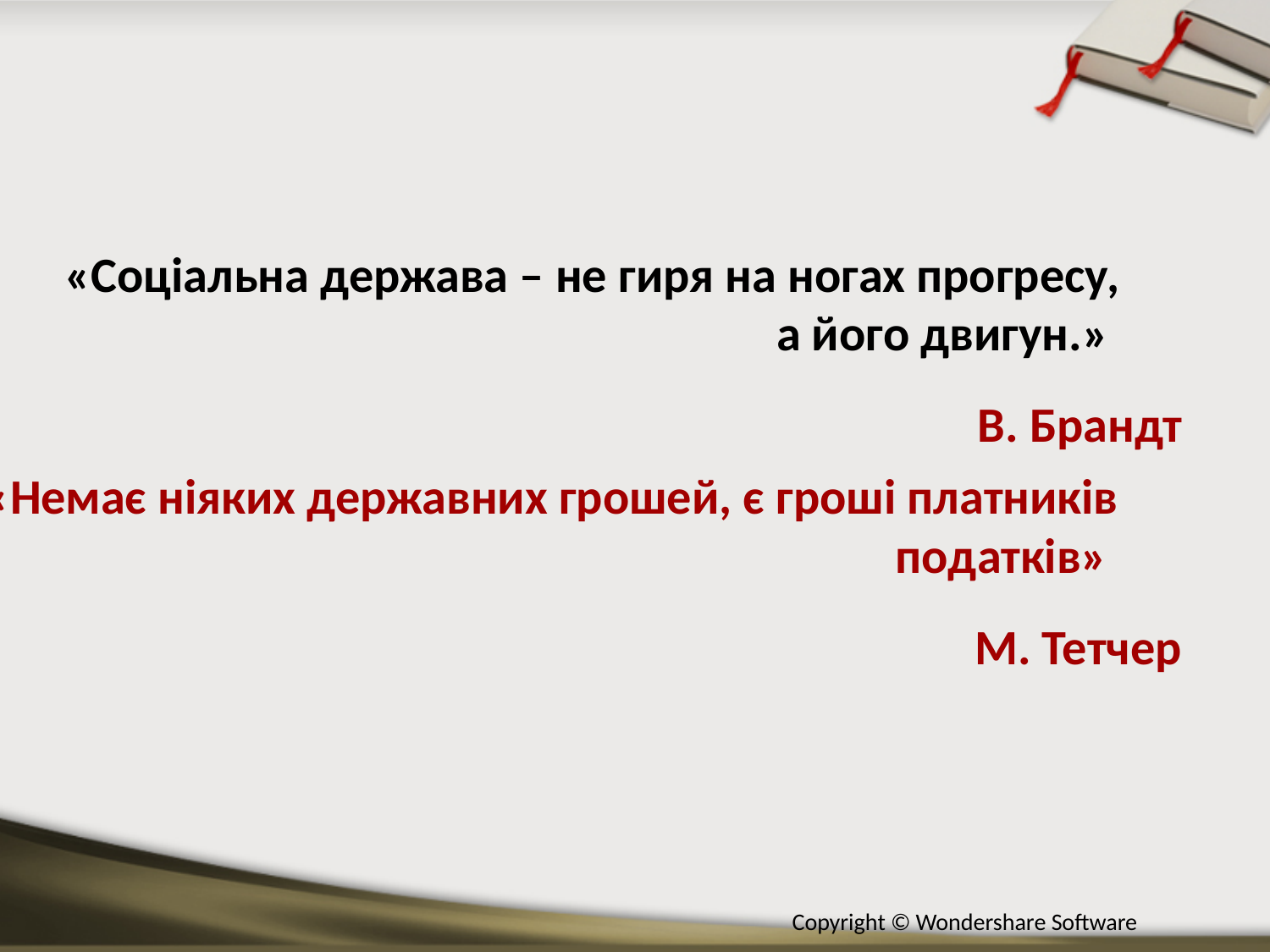

# «Соціальна держава – не гиря на ногах прогресу, а його двигун.»
В. Брандт
«Немає ніяких державних грошей, є гроші платників податків»
М. Тетчер